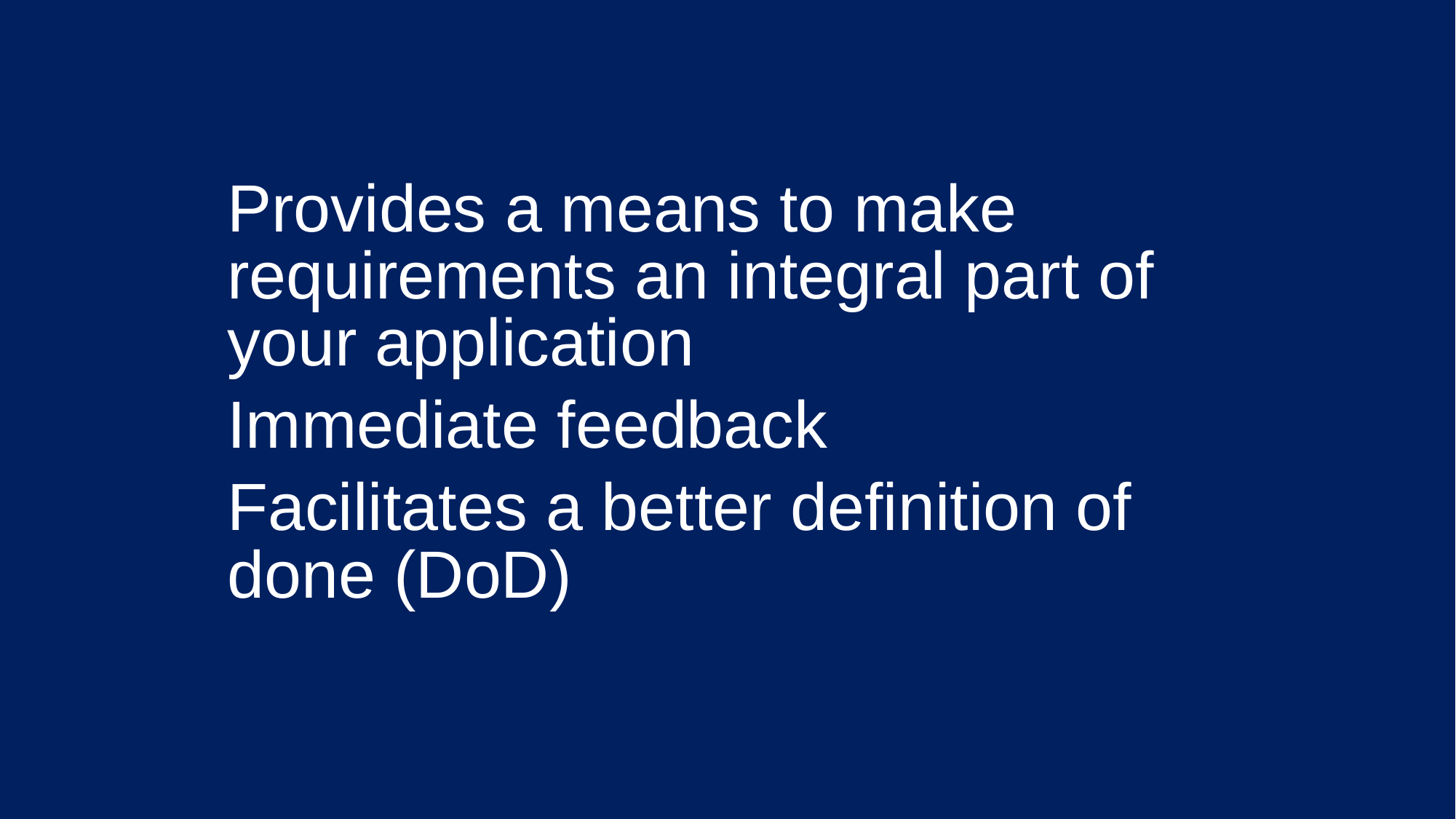

Provides a means to make requirements an integral part of your application
Immediate feedback
Facilitates a better definition of done (DoD)